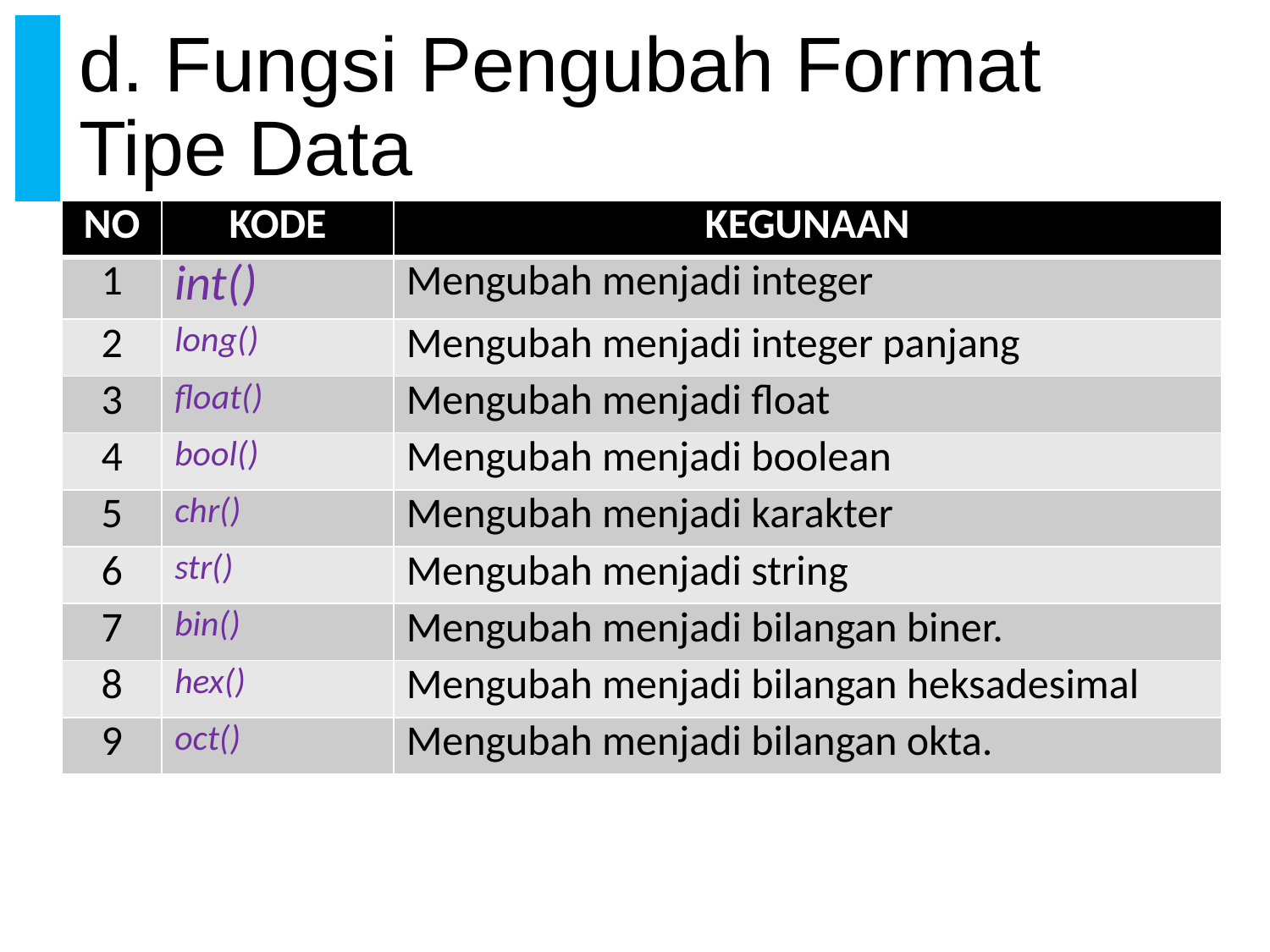

# d. Fungsi Pengubah Format Tipe Data
| NO | KODE | KEGUNAAN |
| --- | --- | --- |
| 1 | int() | Mengubah menjadi integer |
| 2 | long() | Mengubah menjadi integer panjang |
| 3 | float() | Mengubah menjadi float |
| 4 | bool() | Mengubah menjadi boolean |
| 5 | chr() | Mengubah menjadi karakter |
| 6 | str() | Mengubah menjadi string |
| 7 | bin() | Mengubah menjadi bilangan biner. |
| 8 | hex() | Mengubah menjadi bilangan heksadesimal |
| 9 | oct() | Mengubah menjadi bilangan okta. |